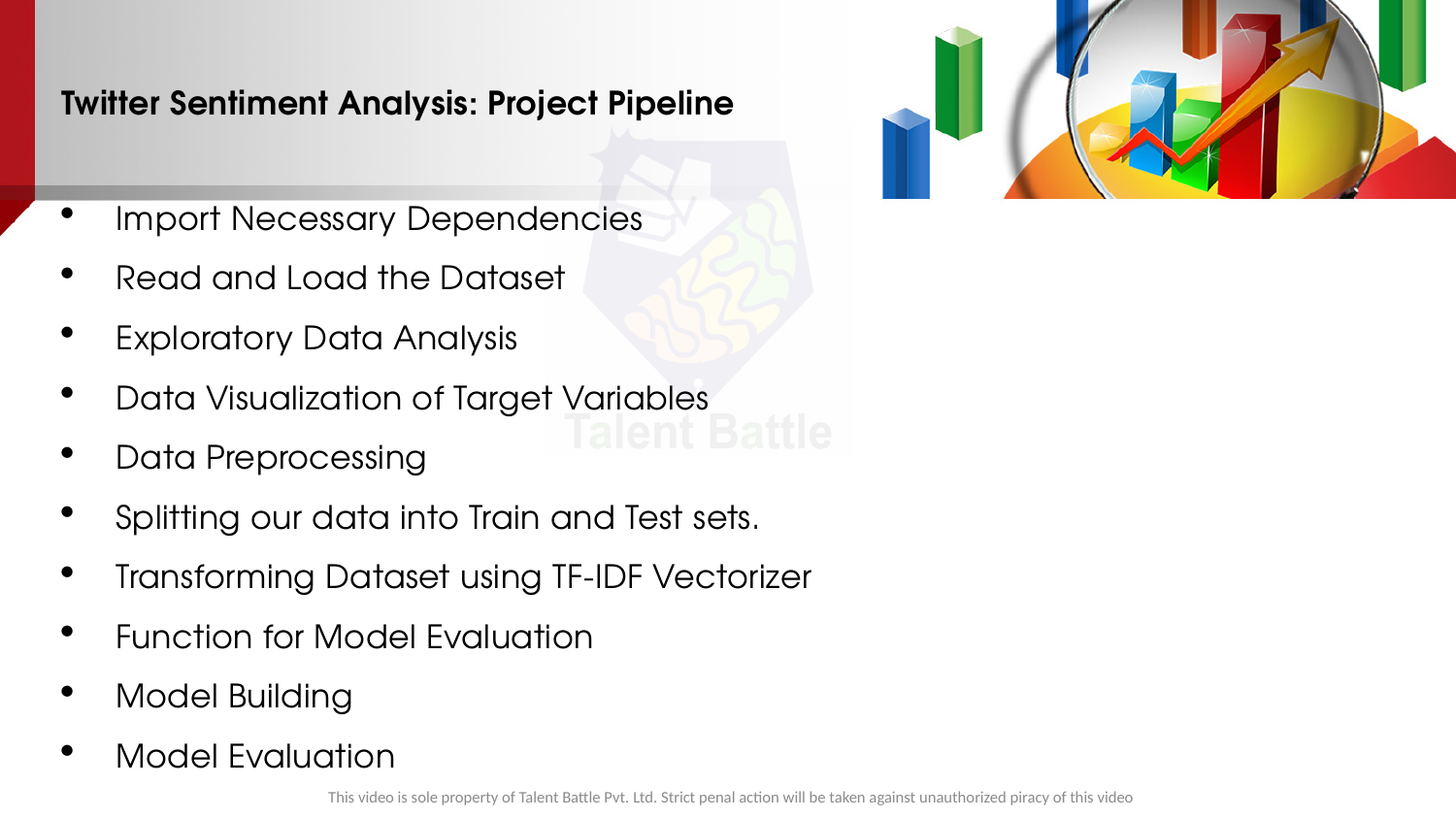

Twitter Sentiment Analysis: Project Pipeline

Import Necessary Dependencies
Read and Load the Dataset
Exploratory Data Analysis
Data Visualization of Target Variables
Data Preprocessing
Splitting our data into Train and Test sets.
Transforming Dataset using TF-IDF Vectorizer
Function for Model Evaluation
Model Building
Model Evaluation
This video is sole property of Talent Battle Pvt. Ltd. Strict penal action will be taken against unauthorized piracy of this video